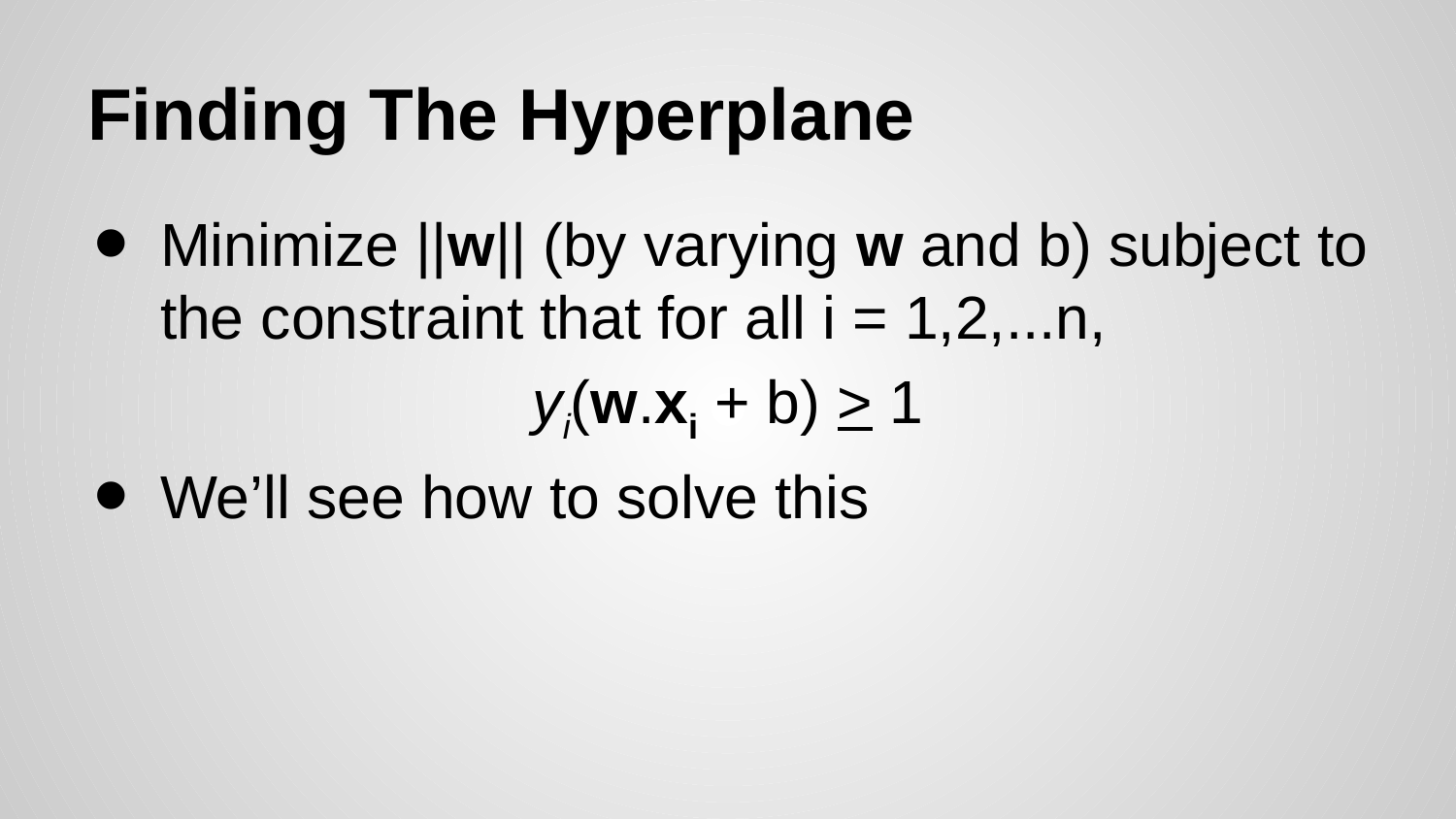

# Finding The Hyperplane
Minimize ||w|| (by varying w and b) subject to the constraint that for all i = 1,2,...n,
yi(w.xi + b) > 1
We’ll see how to solve this